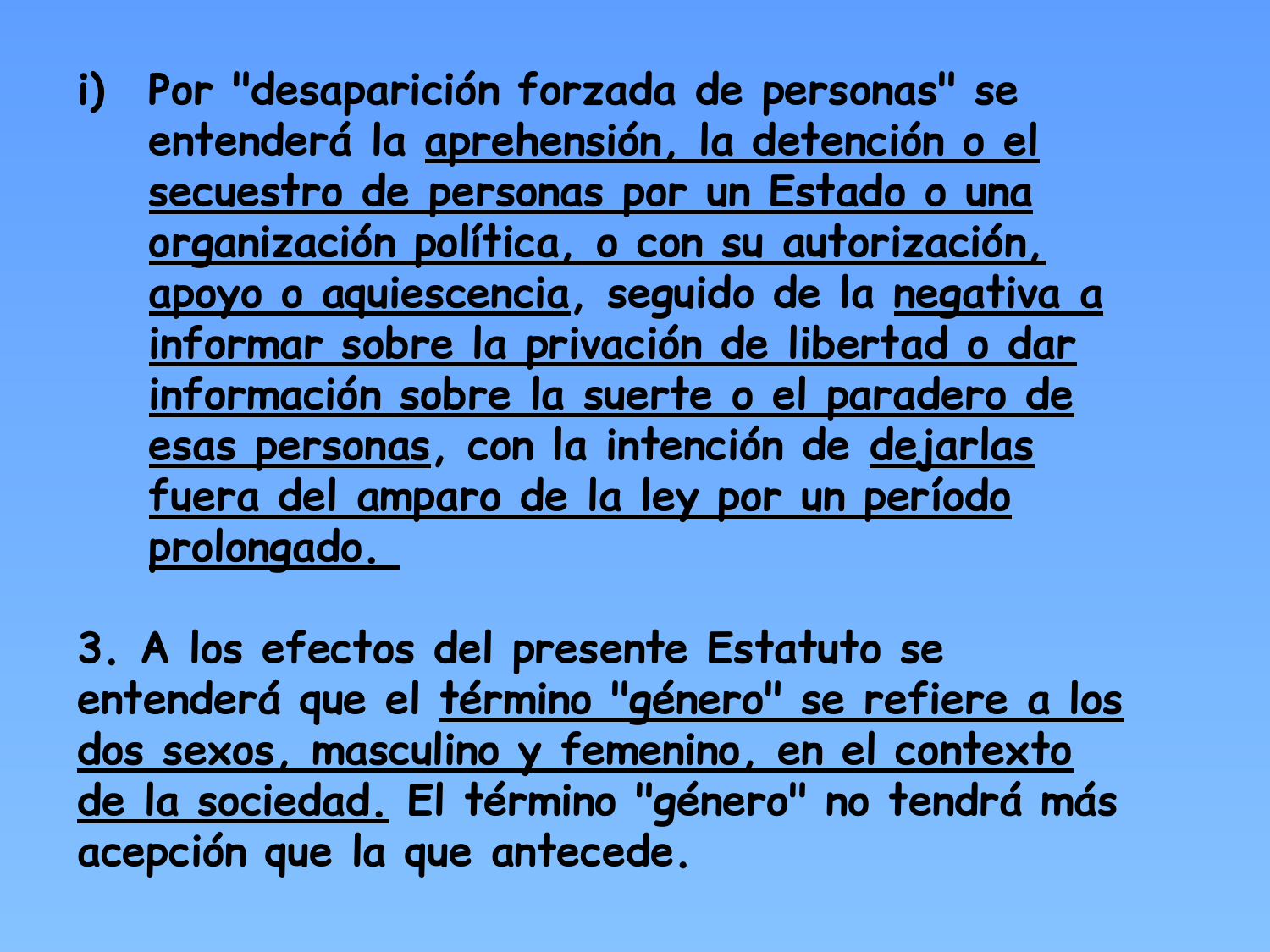

Por "desaparición forzada de personas" se entenderá la aprehensión, la detención o el secuestro de personas por un Estado o una organización política, o con su autorización, apoyo o aquiescencia, seguido de la negativa a informar sobre la privación de libertad o dar información sobre la suerte o el paradero de esas personas, con la intención de dejarlas fuera del amparo de la ley por un período prolongado.

3. A los efectos del presente Estatuto se entenderá que el término "género" se refiere a los dos sexos, masculino y femenino, en el contexto de la sociedad. El término "género" no tendrá más acepción que la que antecede.